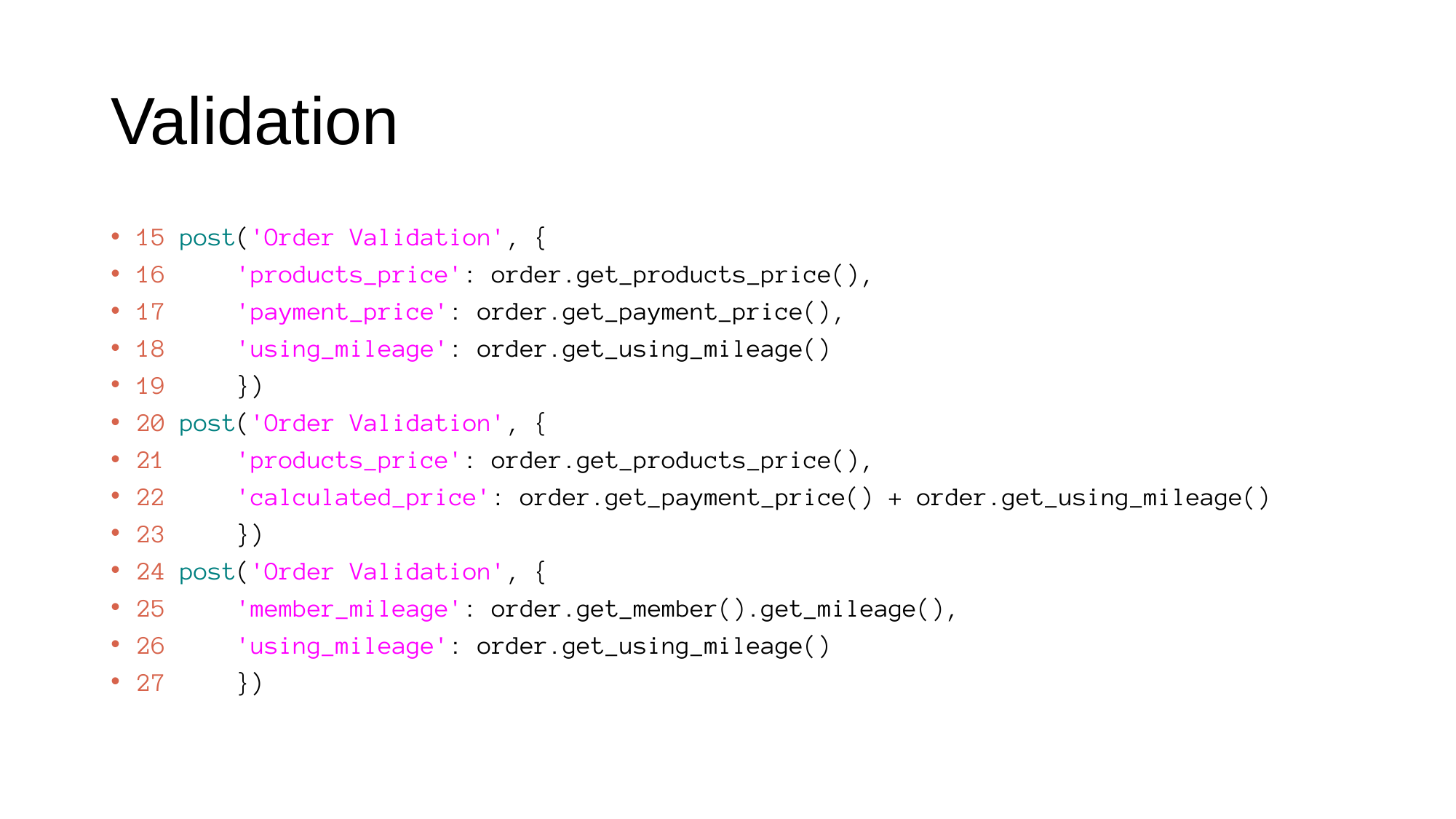

# Validation
15 post('Order Validation', {
16     'products_price': order.get_products_price(),
17     'payment_price': order.get_payment_price(),
18     'using_mileage': order.get_using_mileage()
19     })
20 post('Order Validation', {
21     'products_price': order.get_products_price(),
22     'calculated_price': order.get_payment_price() + order.get_using_mileage()
23     })
24 post('Order Validation', {
25     'member_mileage': order.get_member().get_mileage(),
26     'using_mileage': order.get_using_mileage()
27     })